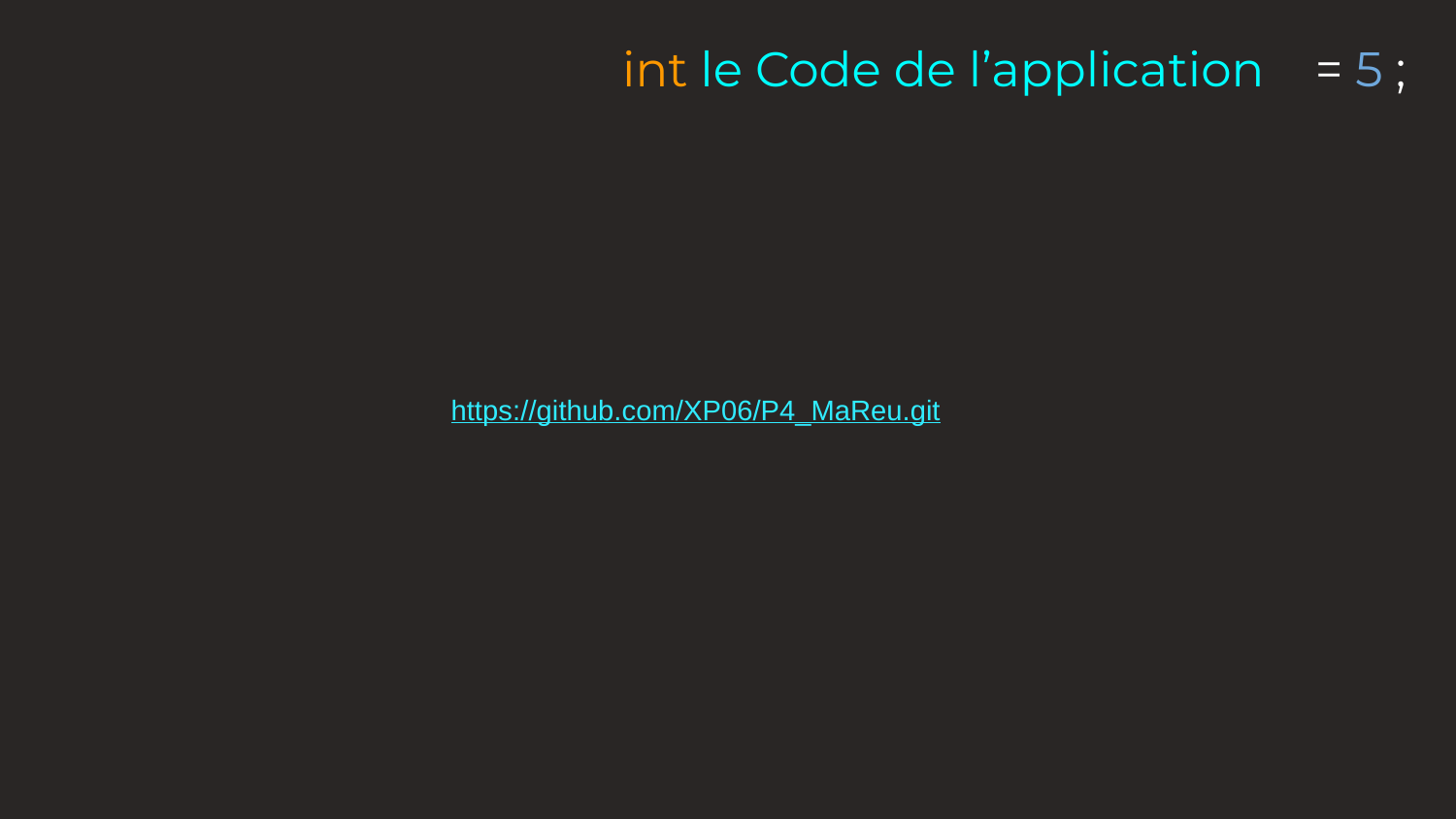

int le Code de l’application    = 5 ;
https://github.com/XP06/P4_MaReu.git